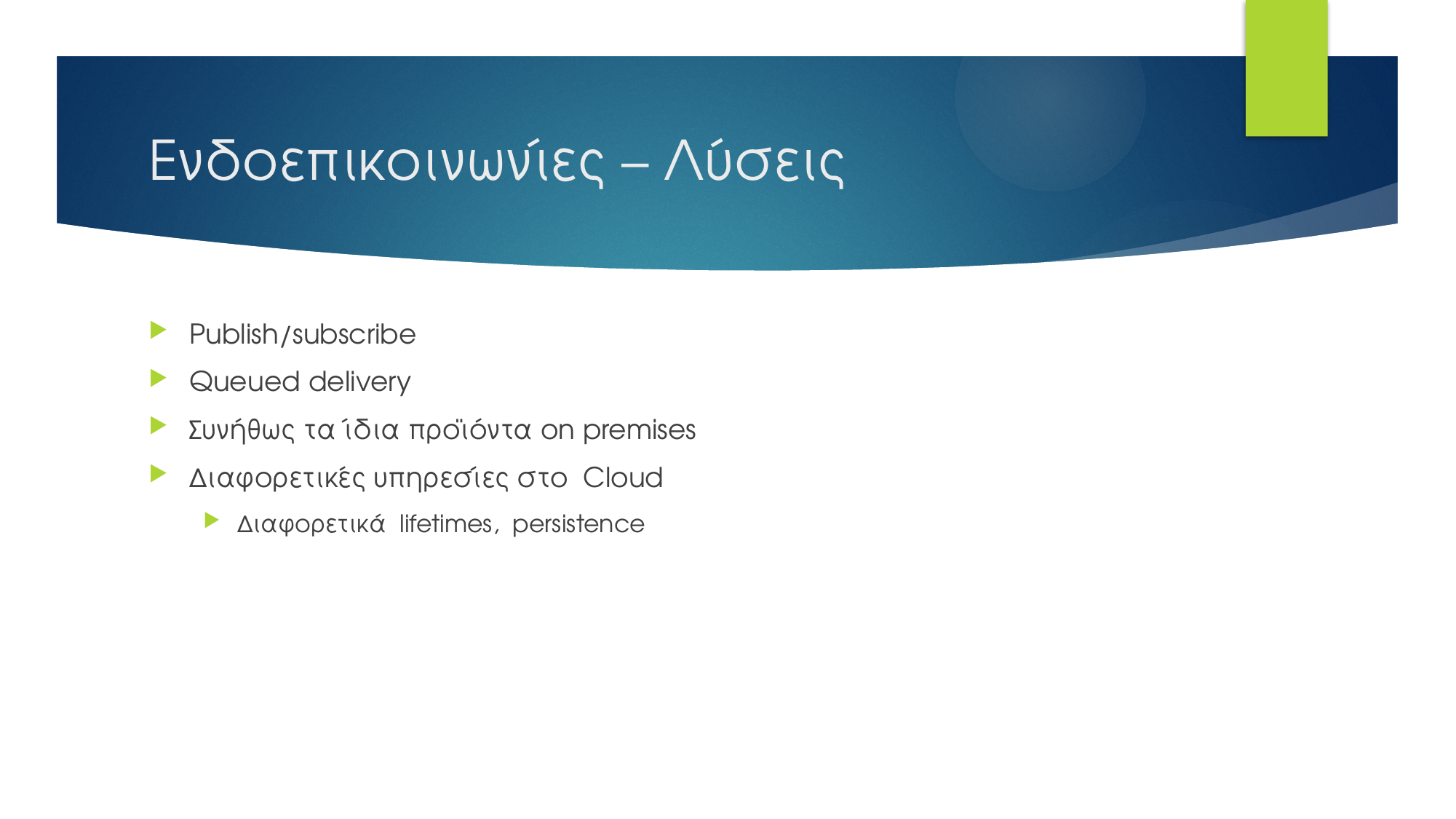

# Ενδοεπικοινωνίες – Λύσεις
Publish/subscribe
Queued delivery
Συνήθως τα ίδια προϊόντα on premises
Διαφορετικές υπηρεσίες στο  Cloud
Διαφορετικά  lifetimes,  persistence